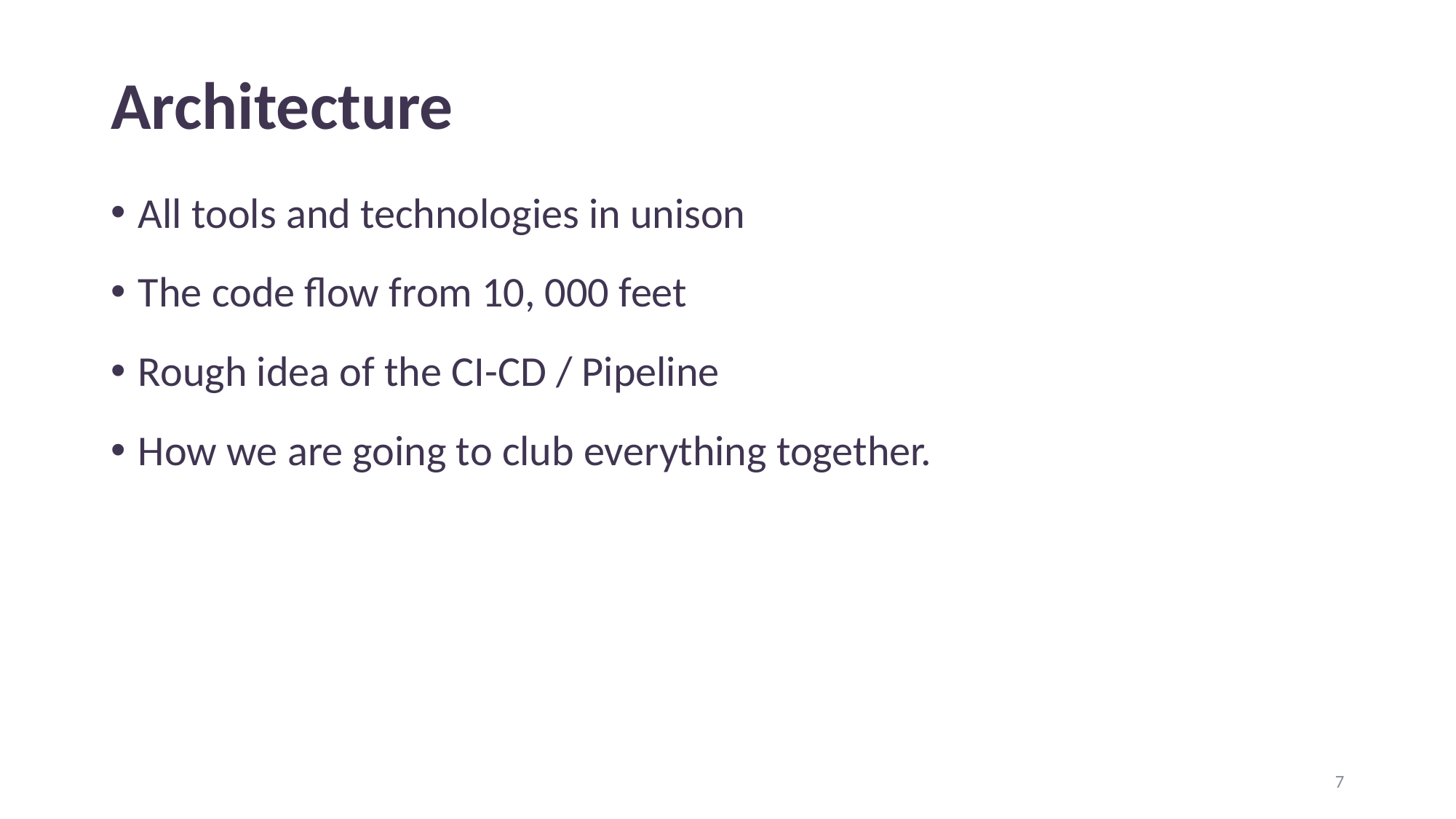

# Architecture
All tools and technologies in unison
The code flow from 10, 000 feet
Rough idea of the CI-CD / Pipeline
How we are going to club everything together.
7